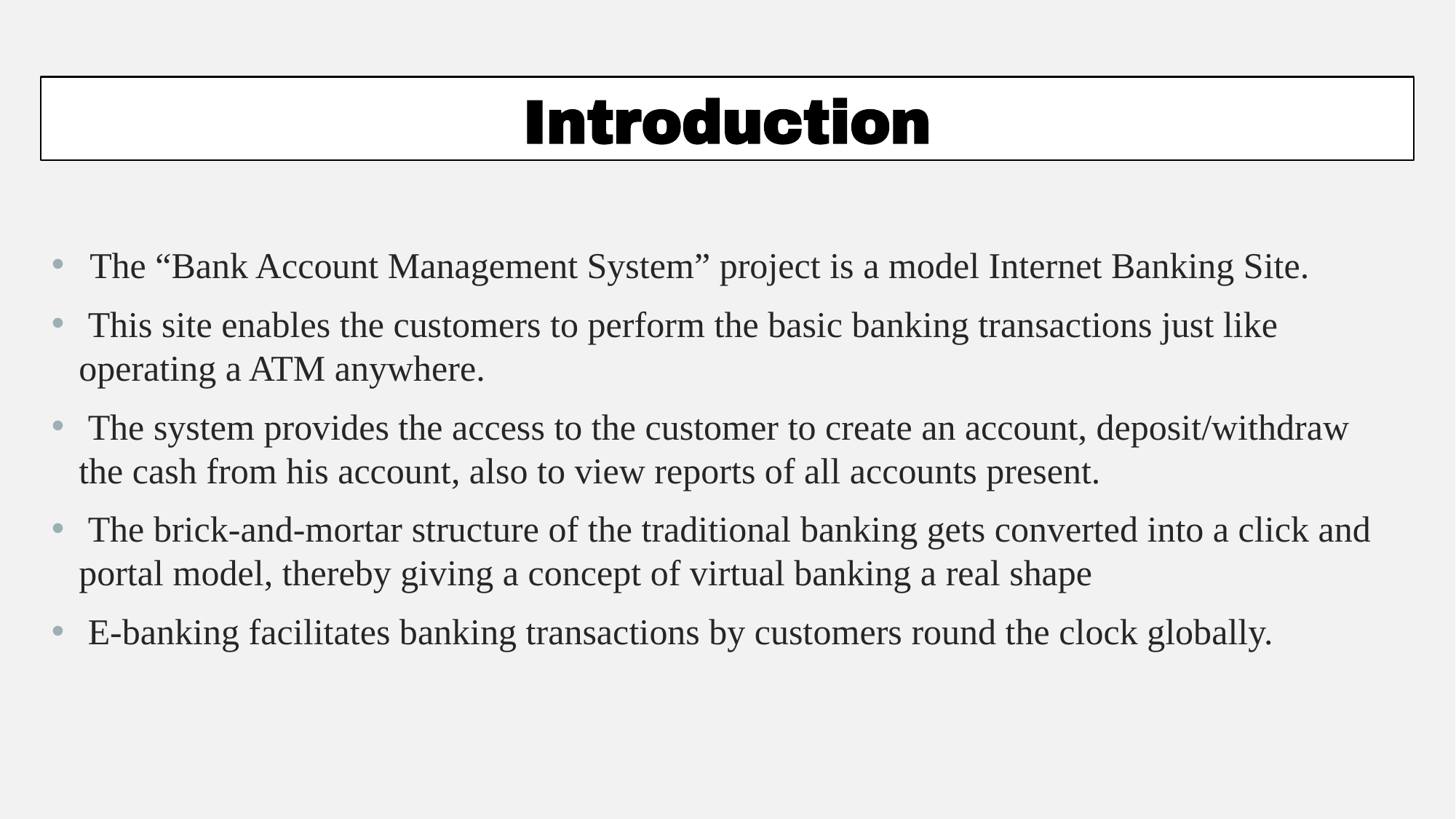

Introduction
 The “Bank Account Management System” project is a model Internet Banking Site.
 This site enables the customers to perform the basic banking transactions just like operating a ATM anywhere.
 The system provides the access to the customer to create an account, deposit/withdraw the cash from his account, also to view reports of all accounts present.
 The brick-and-mortar structure of the traditional banking gets converted into a click and portal model, thereby giving a concept of virtual banking a real shape
 E-banking facilitates banking transactions by customers round the clock globally.